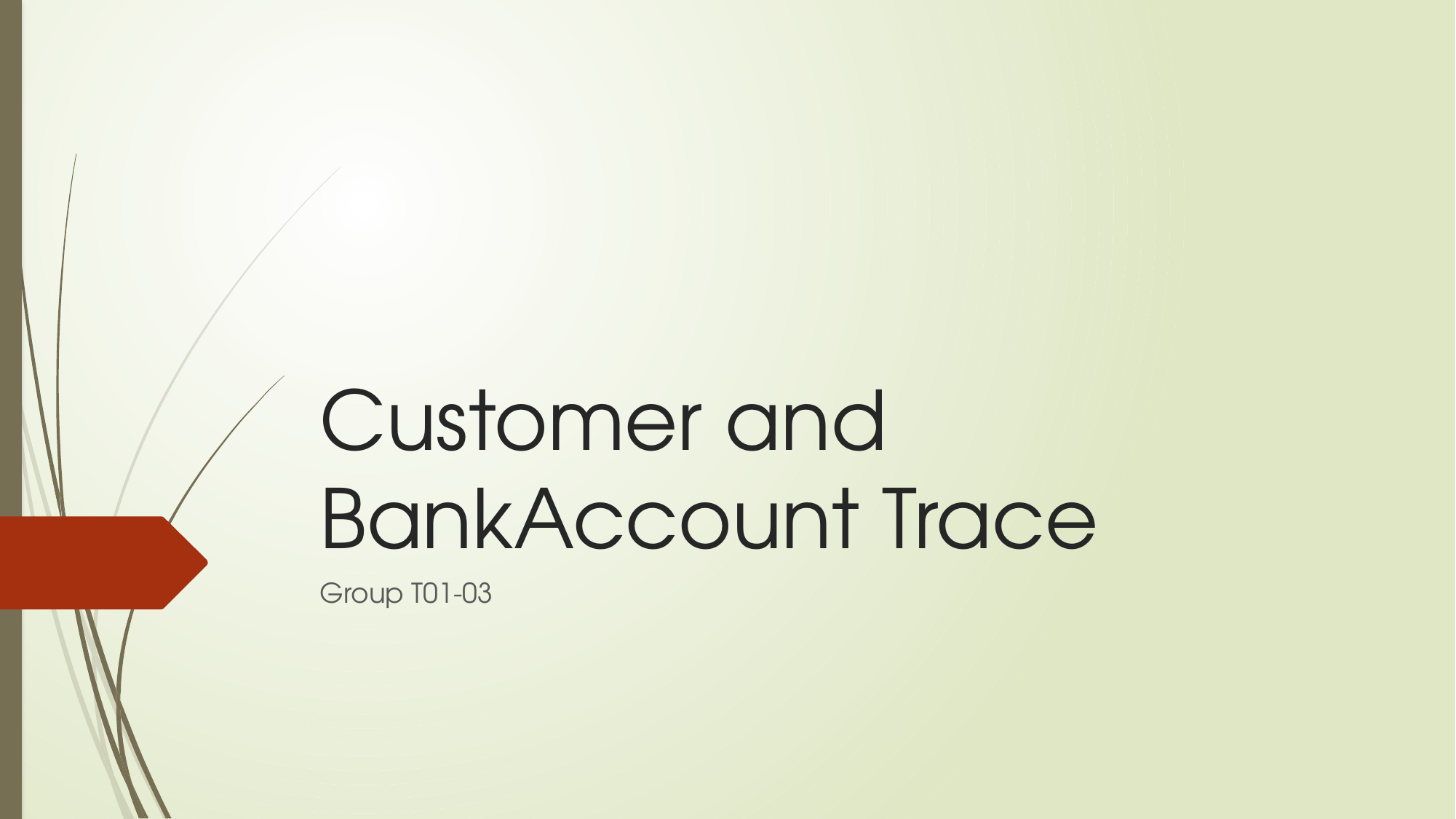

# Customer and BankAccount Trace
Group T01-03